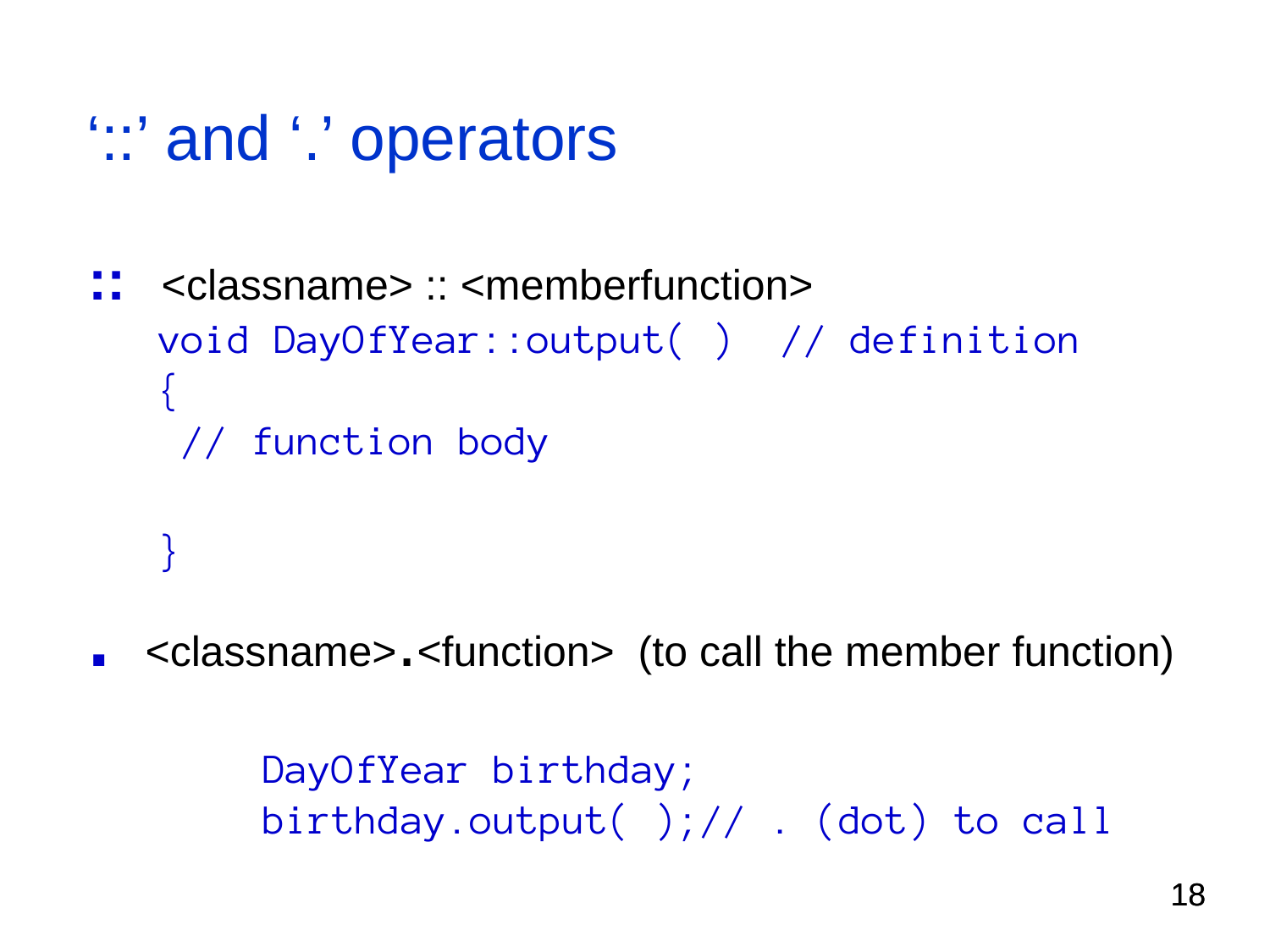

# ‘::’ and ‘.’ operators
::   <classname> :: <memberfunction>
 void DayOfYear::output( )  // definition
 {
  // function body
 }
.   <classname>.<function>  (to call the member function)
 	DayOfYear birthday;
	birthday.output( );// . (dot) to call